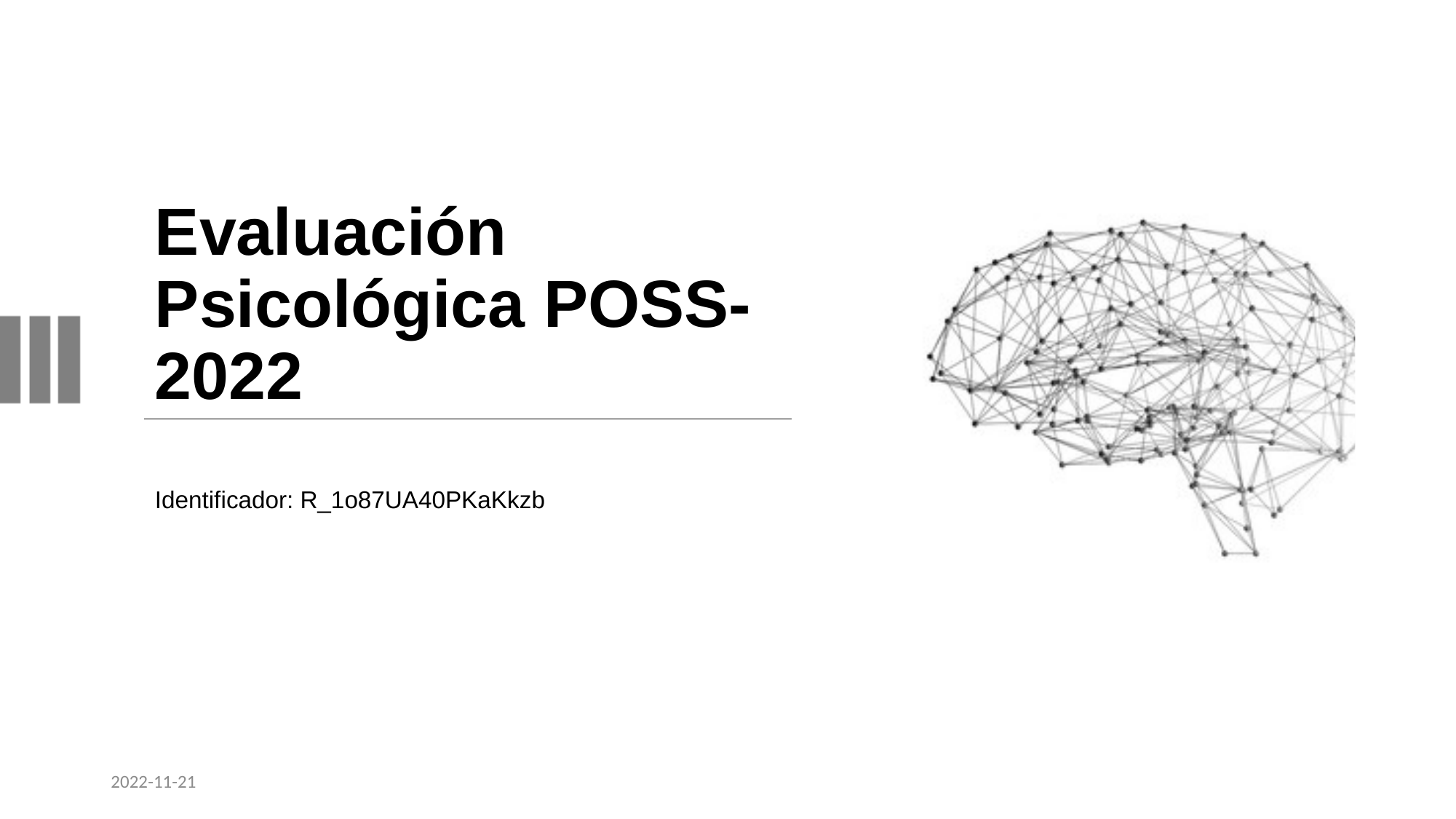

# Evaluación Psicológica POSS-2022
Identificador: R_1o87UA40PKaKkzb
2022-11-21